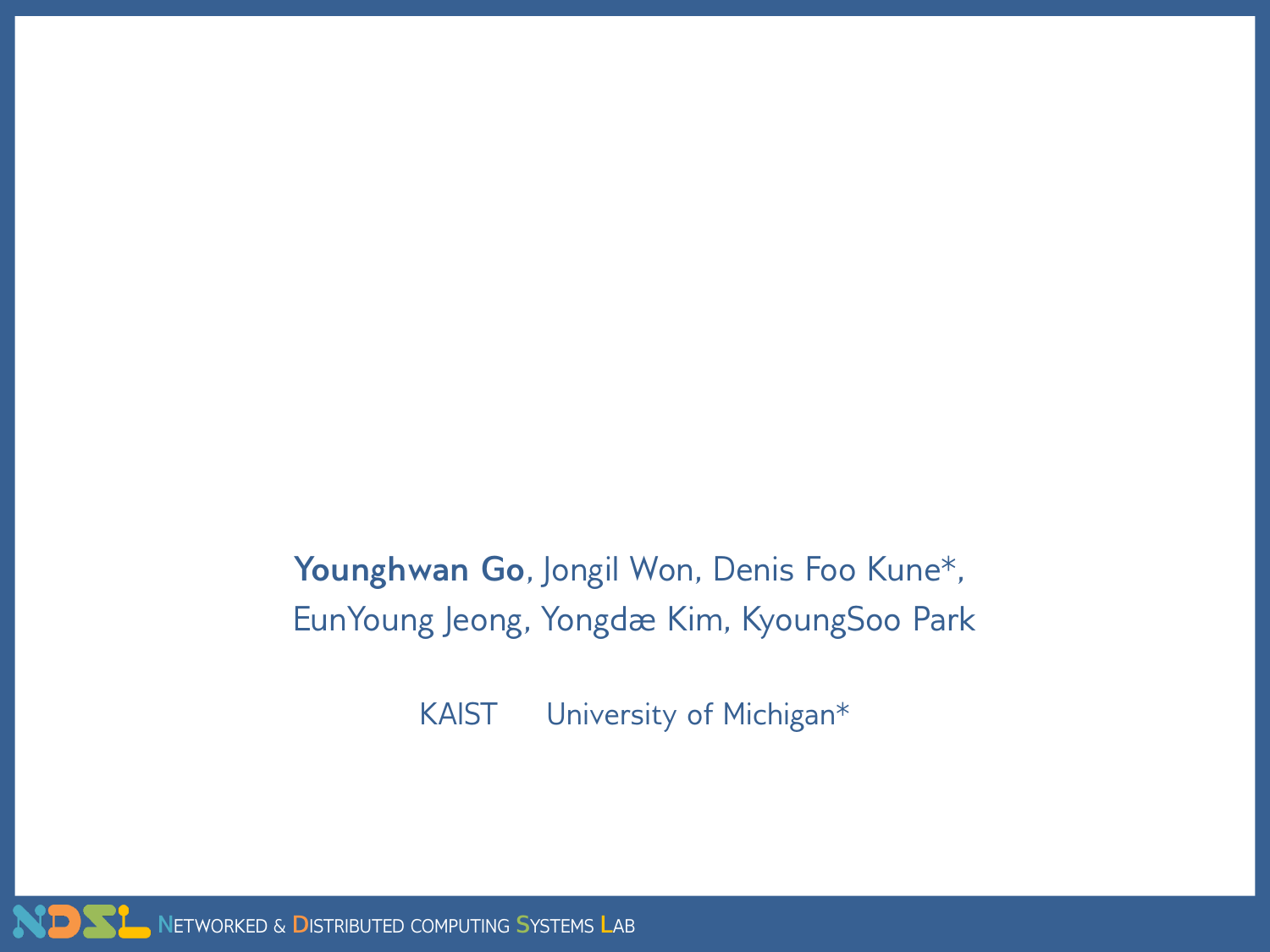

# Gaining Control of Cellular Traffic Accounting by Spurious TCP Retransmission
Younghwan Go, Jongil Won, Denis Foo Kune*,
EunYoung Jeong, Yongdae Kim, KyoungSoo Park

KAIST	University of Michigan*